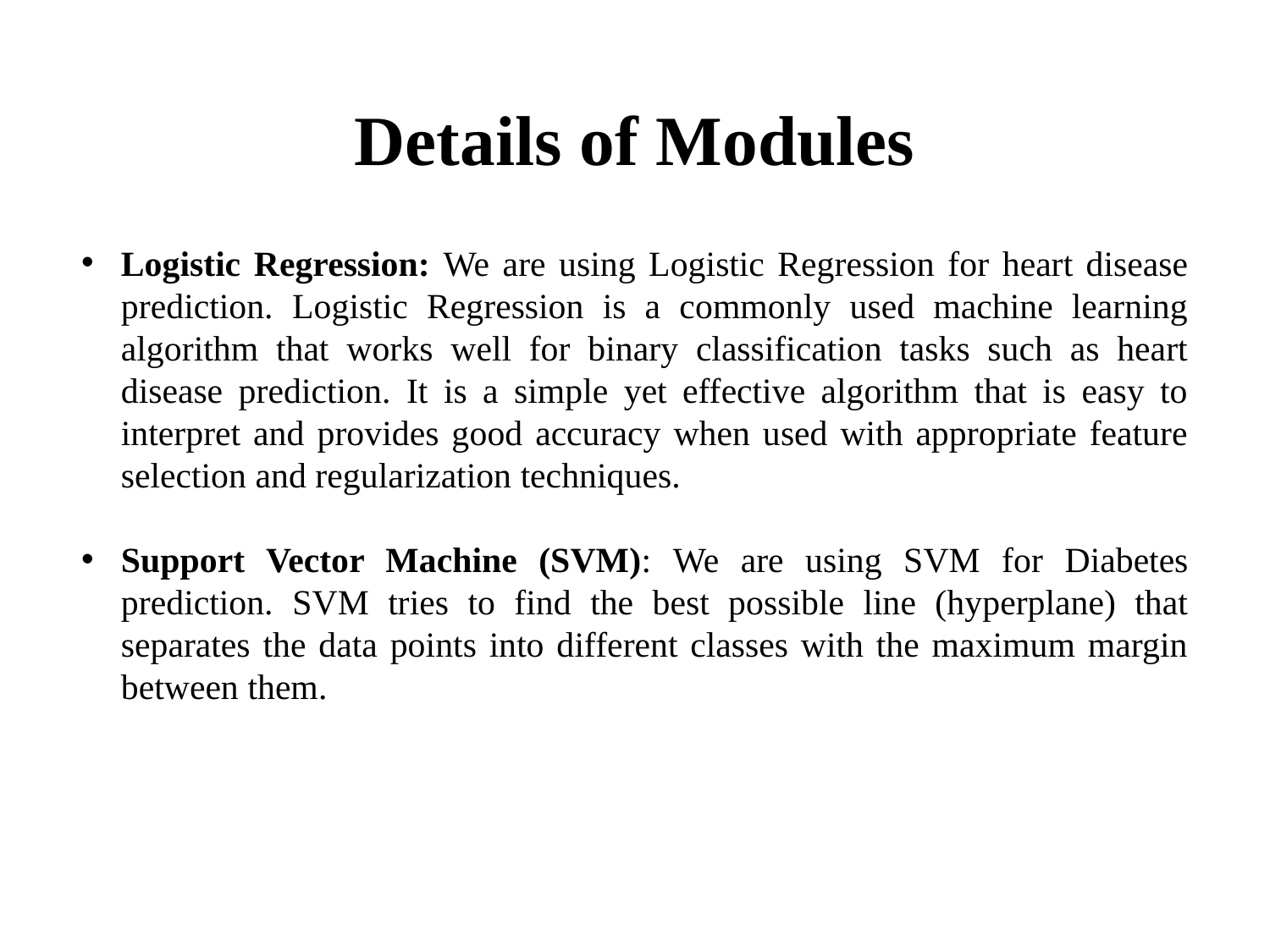

# Details of Modules
Logistic Regression: We are using Logistic Regression for heart disease prediction. Logistic Regression is a commonly used machine learning algorithm that works well for binary classification tasks such as heart disease prediction. It is a simple yet effective algorithm that is easy to interpret and provides good accuracy when used with appropriate feature selection and regularization techniques.

Support Vector Machine (SVM): We are using SVM for Diabetes prediction. SVM tries to find the best possible line (hyperplane) that separates the data points into different classes with the maximum margin between them.